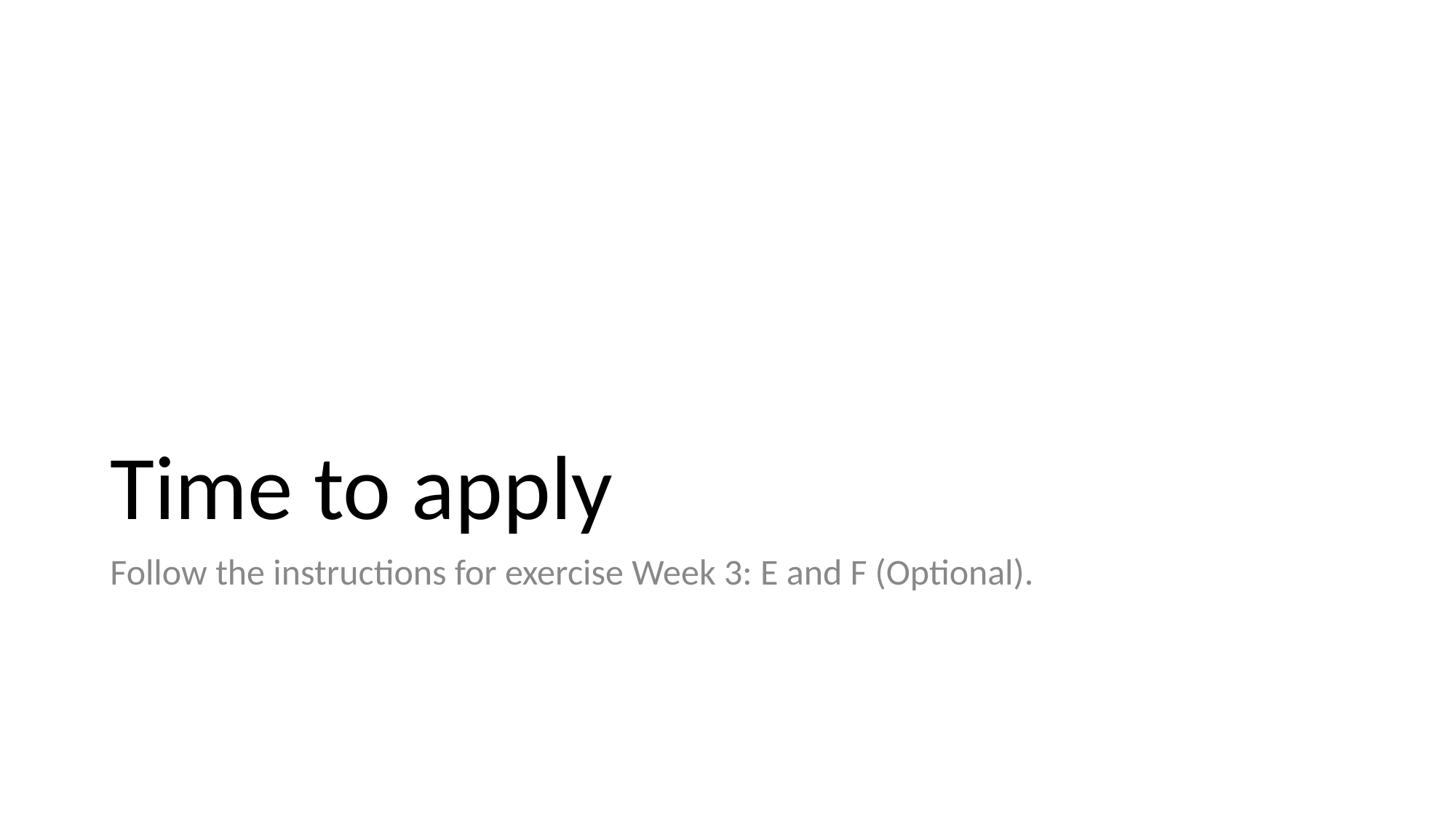

# Time to apply
Follow the instructions for exercise Week 3: E and F (Optional).